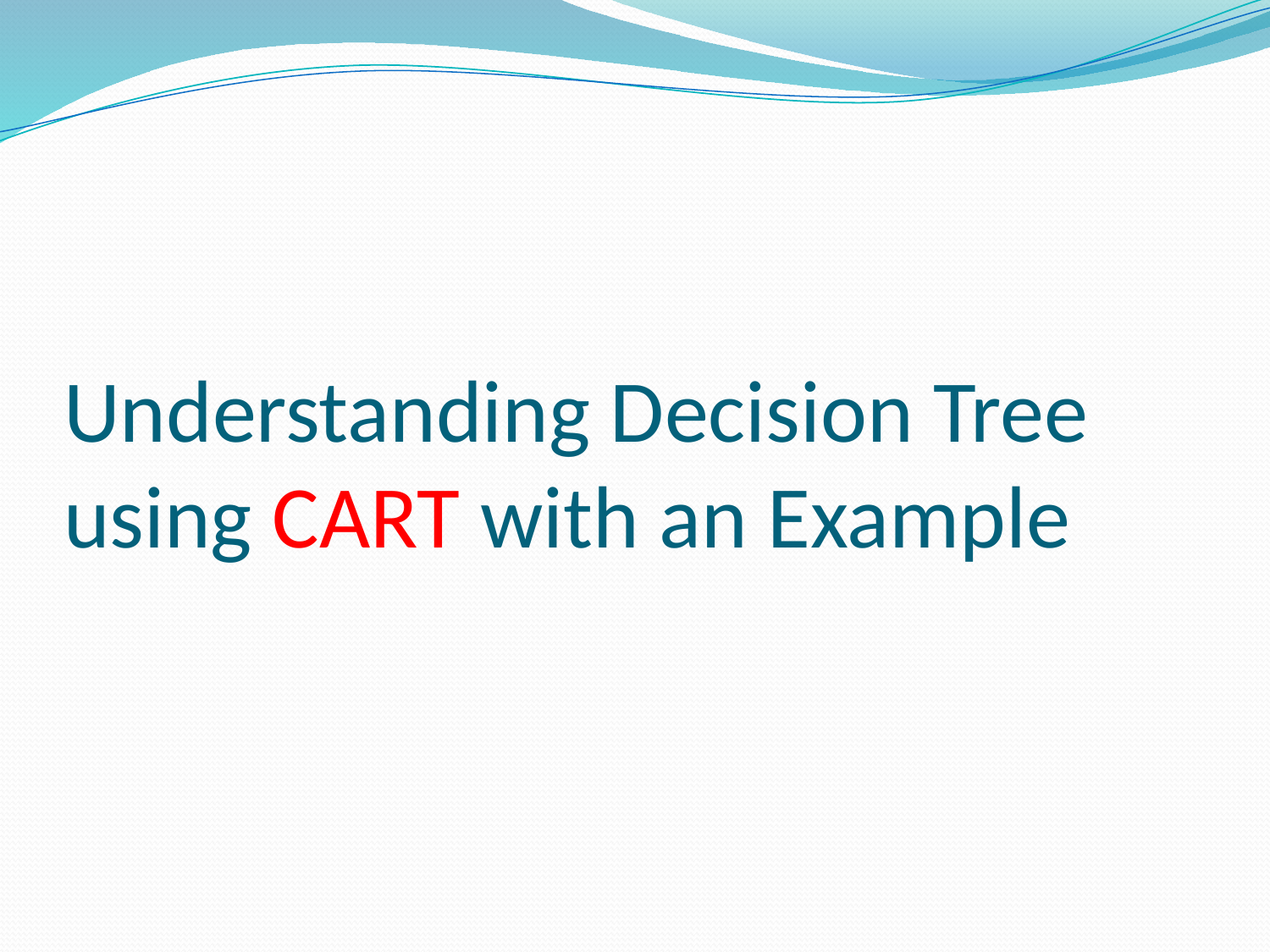

# Understanding Decision Tree using CART with an Example